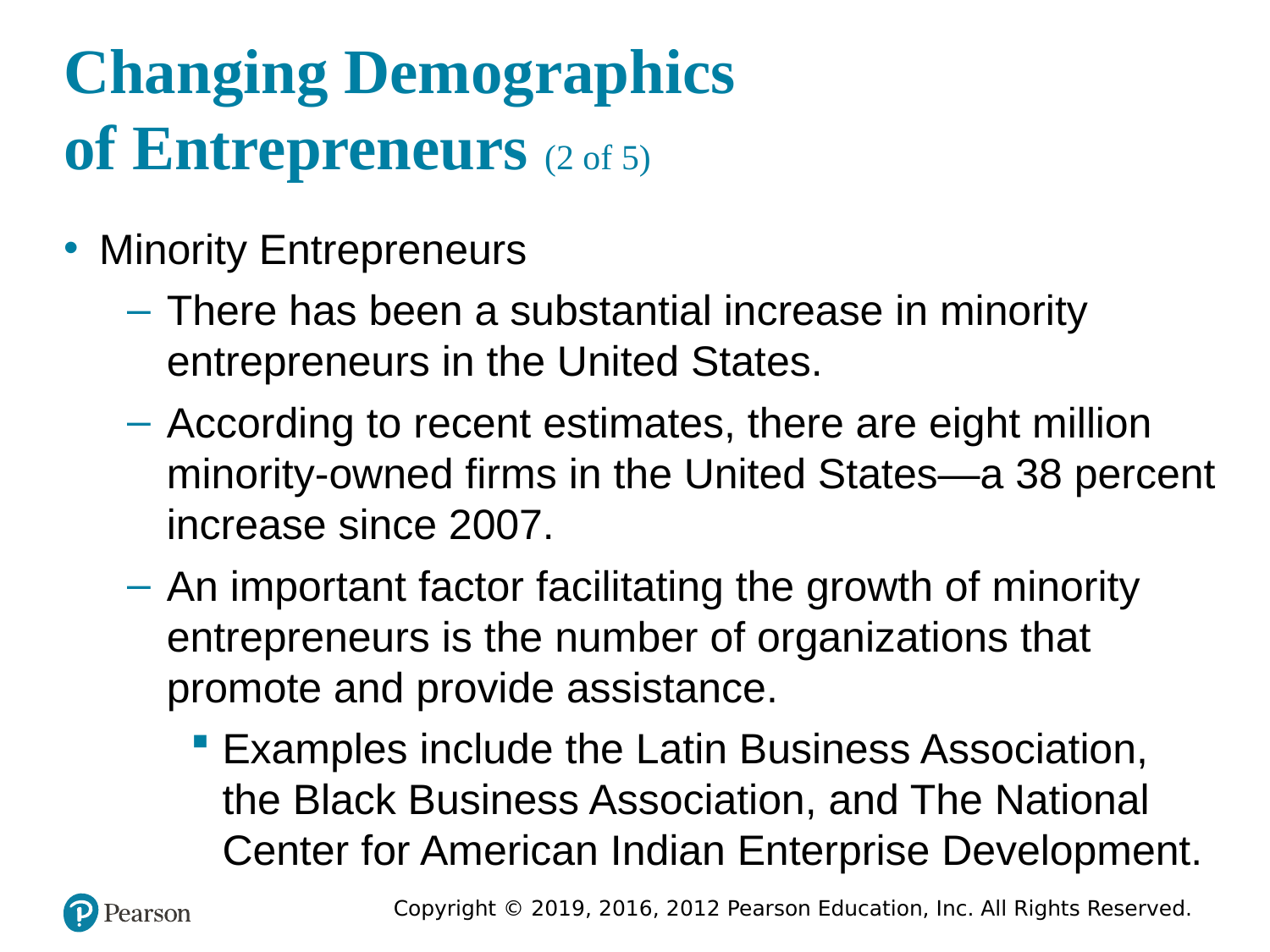

# Changing Demographics of Entrepreneurs (2 of 5)
Minority Entrepreneurs
There has been a substantial increase in minority entrepreneurs in the United States.
According to recent estimates, there are eight million minority-owned firms in the United States—a 38 percent increase since 2007.
An important factor facilitating the growth of minority entrepreneurs is the number of organizations that promote and provide assistance.
Examples include the Latin Business Association, the Black Business Association, and The National Center for American Indian Enterprise Development.